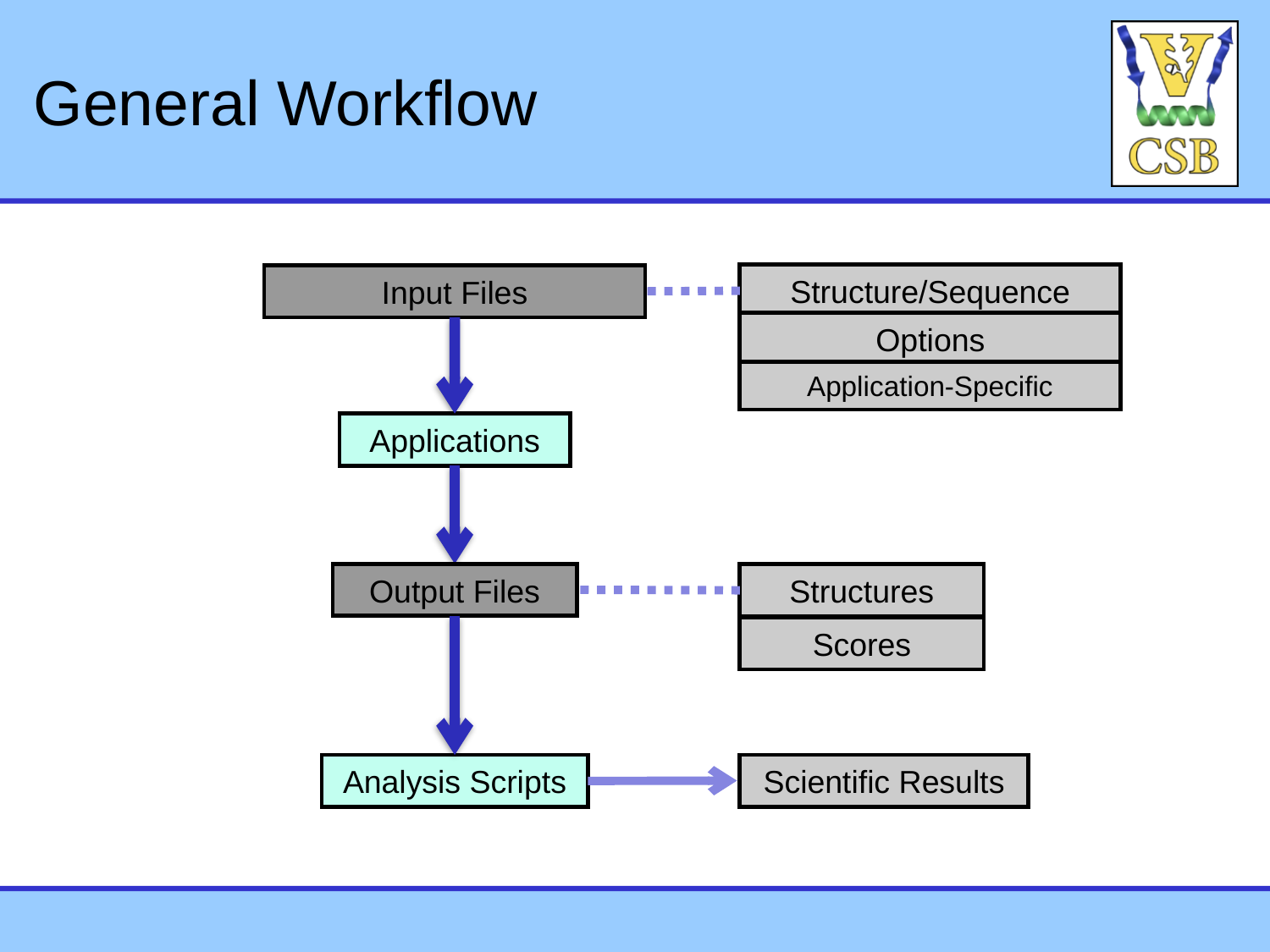

# General Workflow
Structure/Sequence
Options
Application-Specific
Input Files
Applications
Output Files
Structures
Scores
Analysis Scripts
Scientific Results